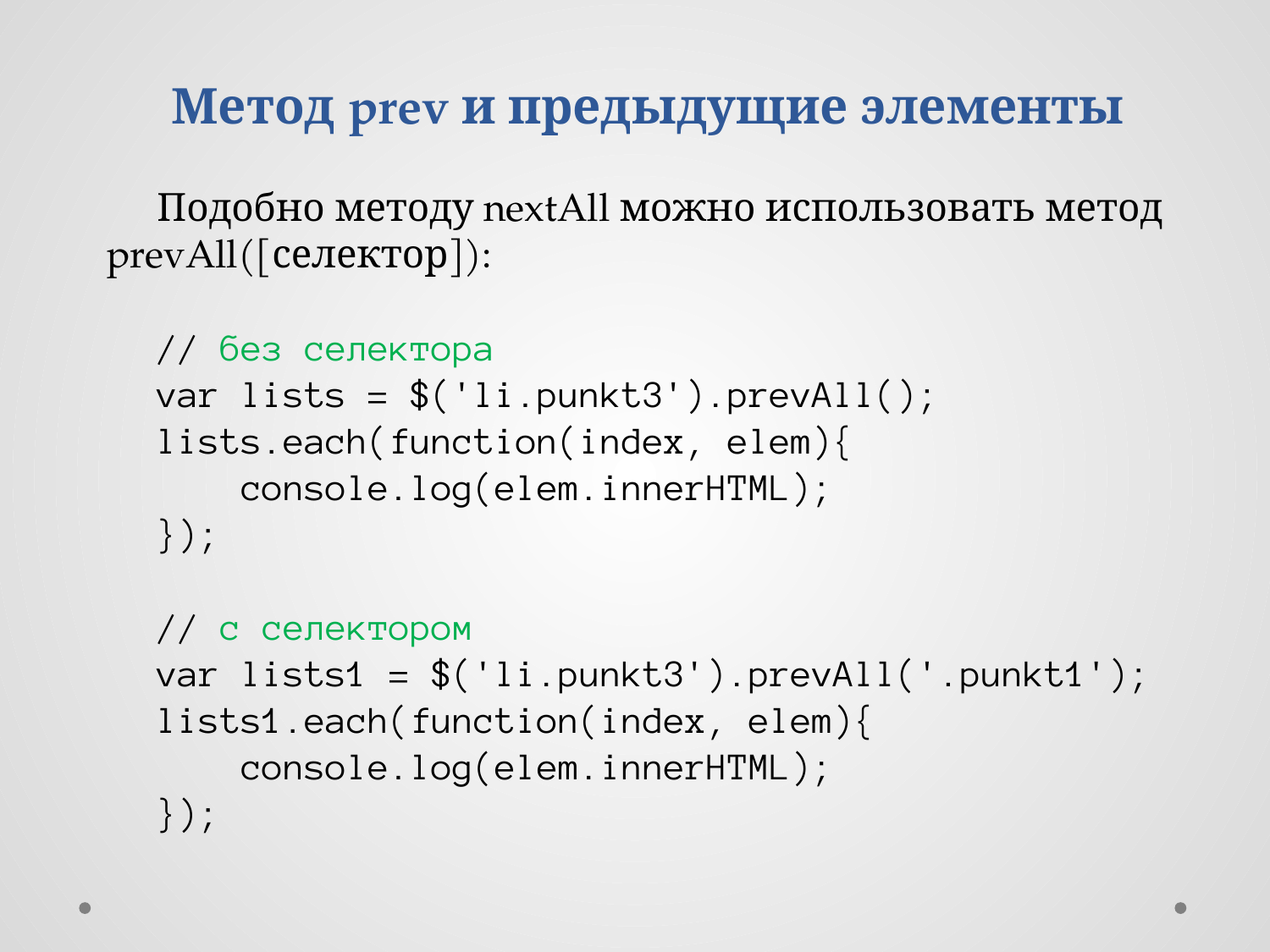

Метод prev и предыдущие элементы
Подобно методу nextAll можно использовать метод prevAll([селектор]):

// без селектора
var lists = $('li.punkt3').prevAll();
lists.each(function(index, elem){
    console.log(elem.innerHTML);
});

// c селектором
var lists1 = $('li.punkt3').prevAll('.punkt1');
lists1.each(function(index, elem){
    console.log(elem.innerHTML);
});